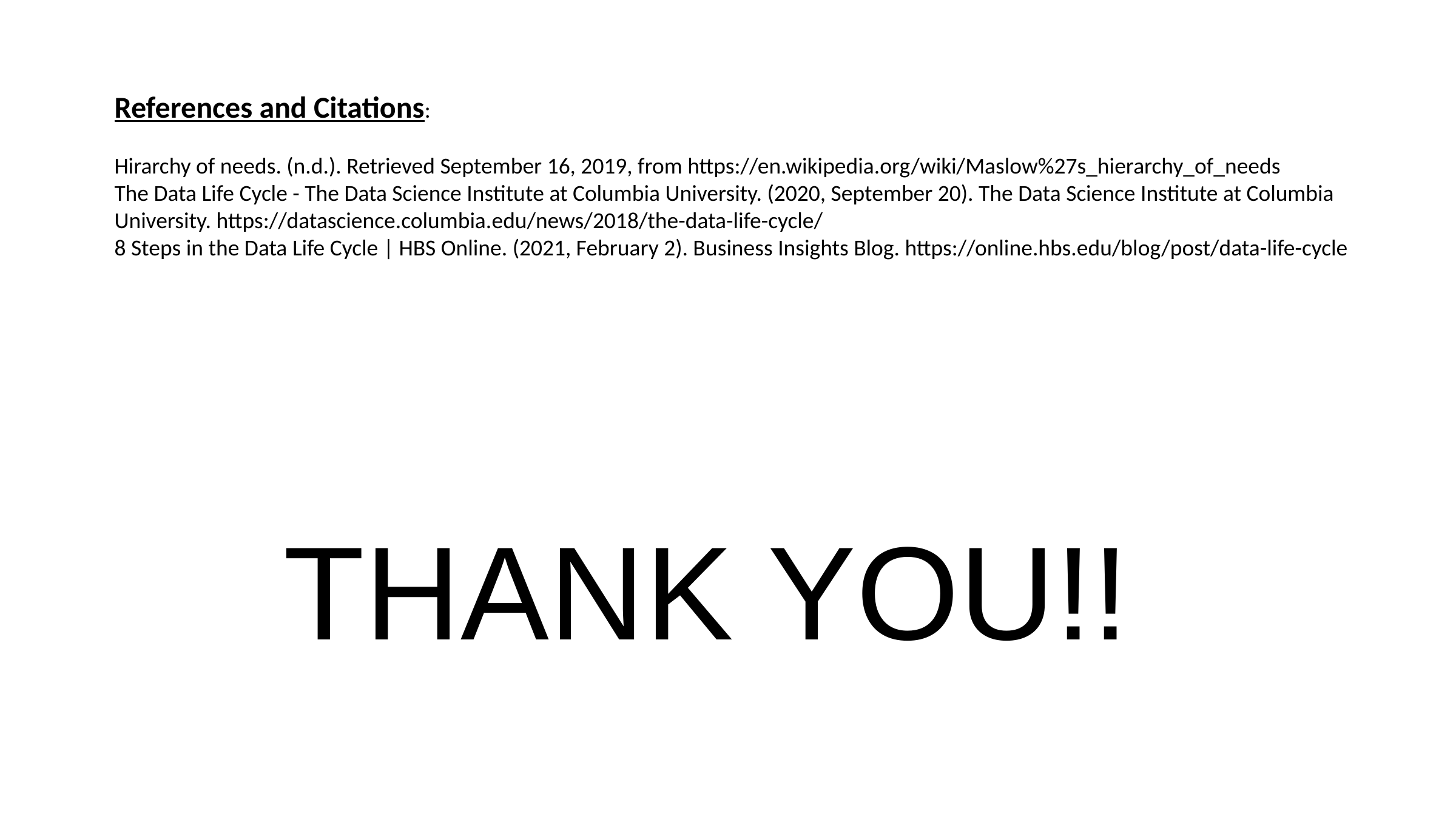

References and Citations:

Hirarchy of needs. (n.d.). Retrieved September 16, 2019, from https://en.wikipedia.org/wiki/Maslow%27s_hierarchy_of_needs
The Data Life Cycle - The Data Science Institute at Columbia University. (2020, September 20). The Data Science Institute at Columbia University. https://datascience.columbia.edu/news/2018/the-data-life-cycle/
8 Steps in the Data Life Cycle | HBS Online. (2021, February 2). Business Insights Blog. https://online.hbs.edu/blog/post/data-life-cycle

THANK YOU!!